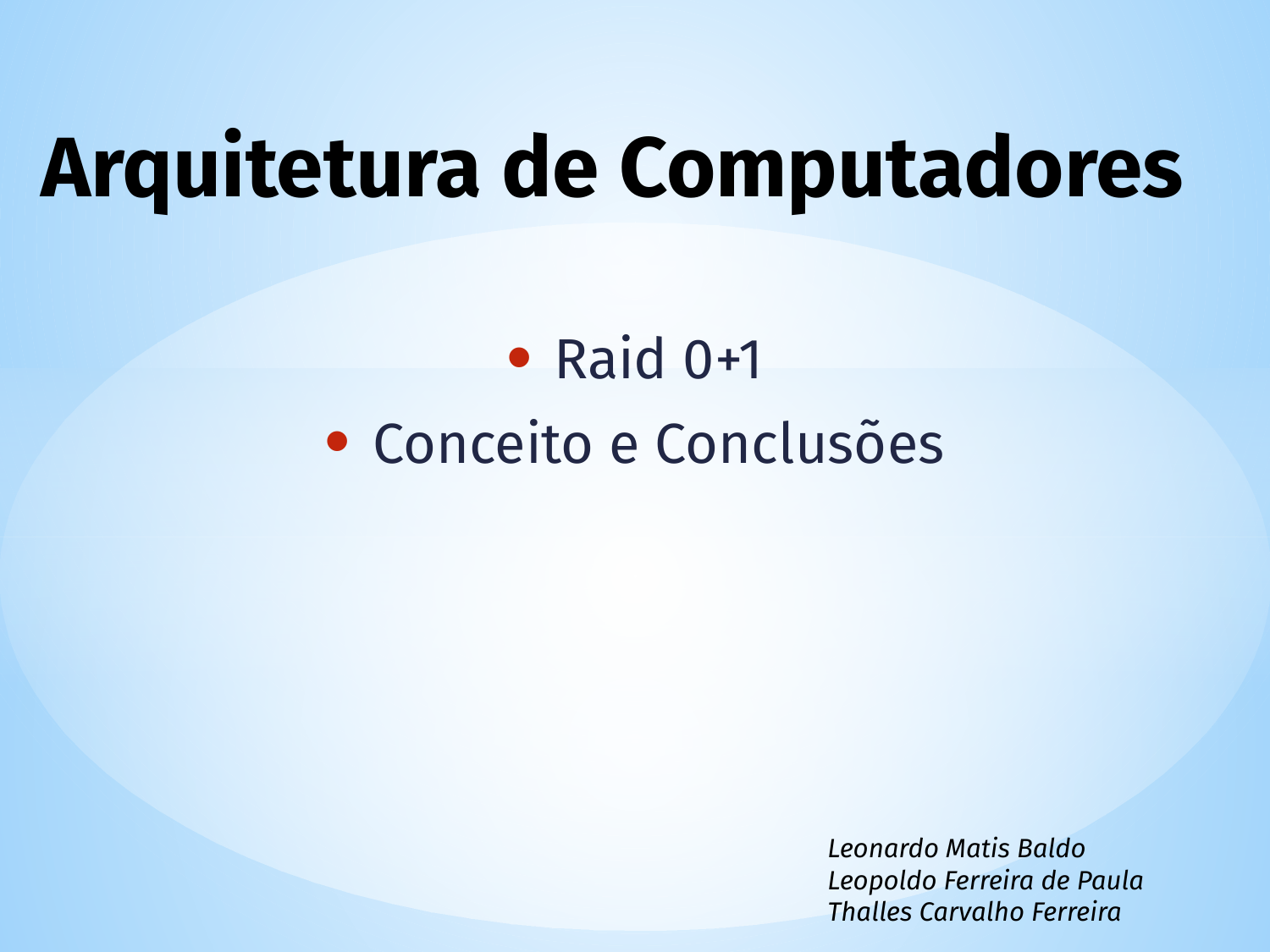

# Arquitetura de Computadores
Raid 0+1
Conceito e Conclusões
Leonardo Matis Baldo
Leopoldo Ferreira de Paula
Thalles Carvalho Ferreira